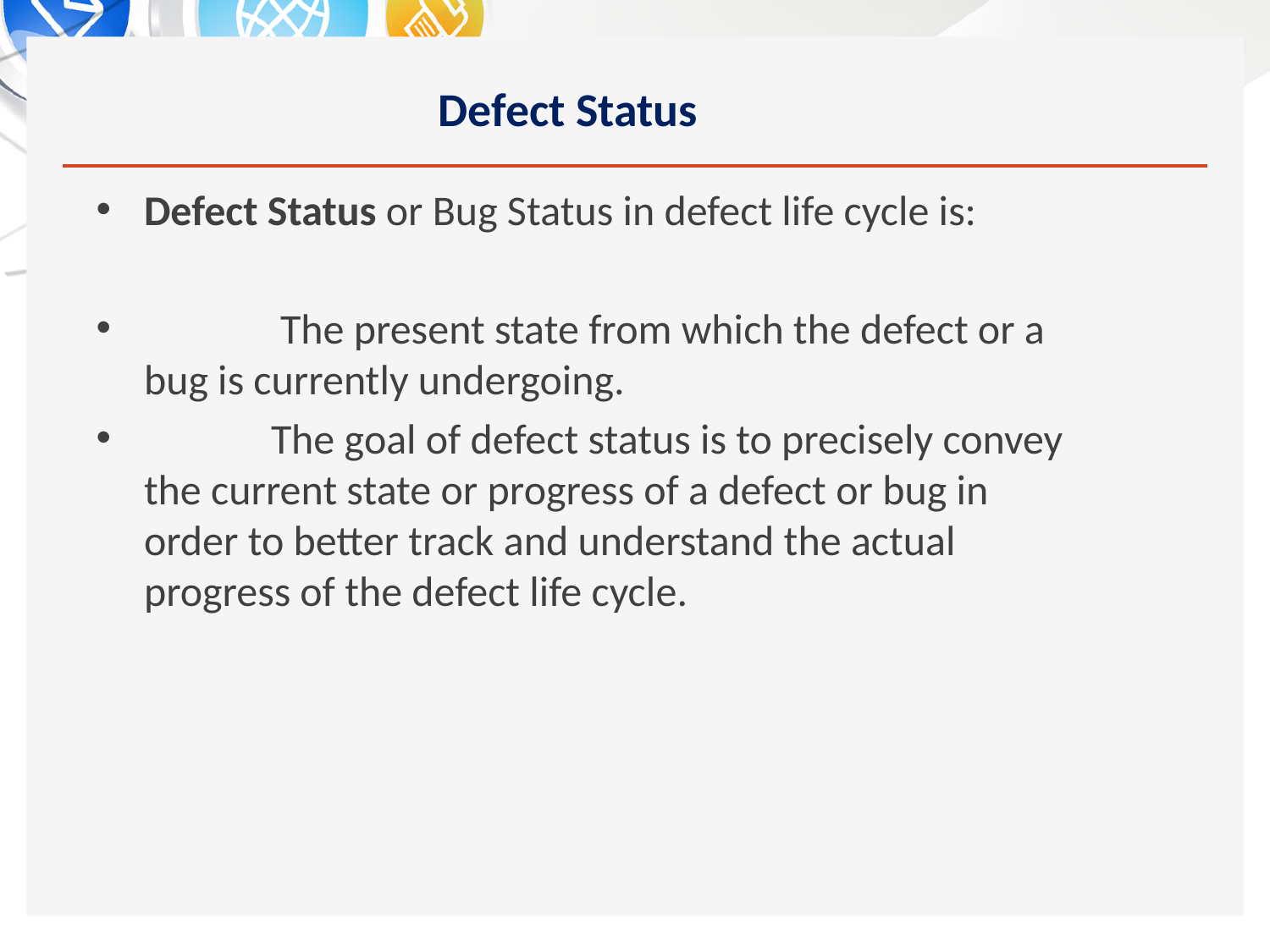

# Defect Status
Defect Status or Bug Status in defect life cycle is:

	 The present state from which the defect or a bug is currently undergoing.
	The goal of defect status is to precisely convey the current state or progress of a defect or bug in order to better track and understand the actual progress of the defect life cycle.